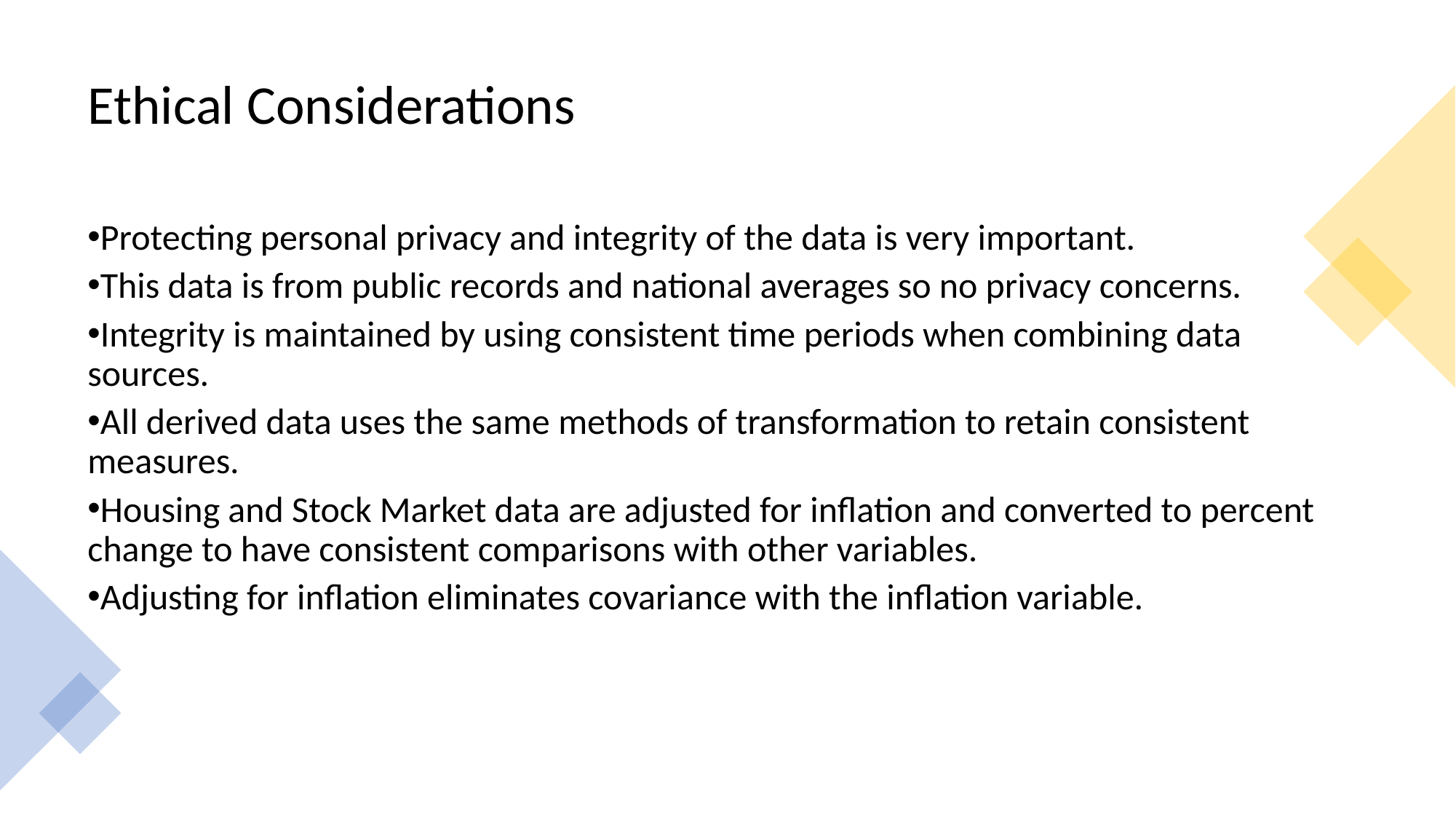

# Ethical Considerations

Protecting personal privacy and integrity of the data is very important.
This data is from public records and national averages so no privacy concerns.
Integrity is maintained by using consistent time periods when combining data sources.
All derived data uses the same methods of transformation to retain consistent measures.
Housing and Stock Market data are adjusted for inflation and converted to percent change to have consistent comparisons with other variables.
Adjusting for inflation eliminates covariance with the inflation variable.